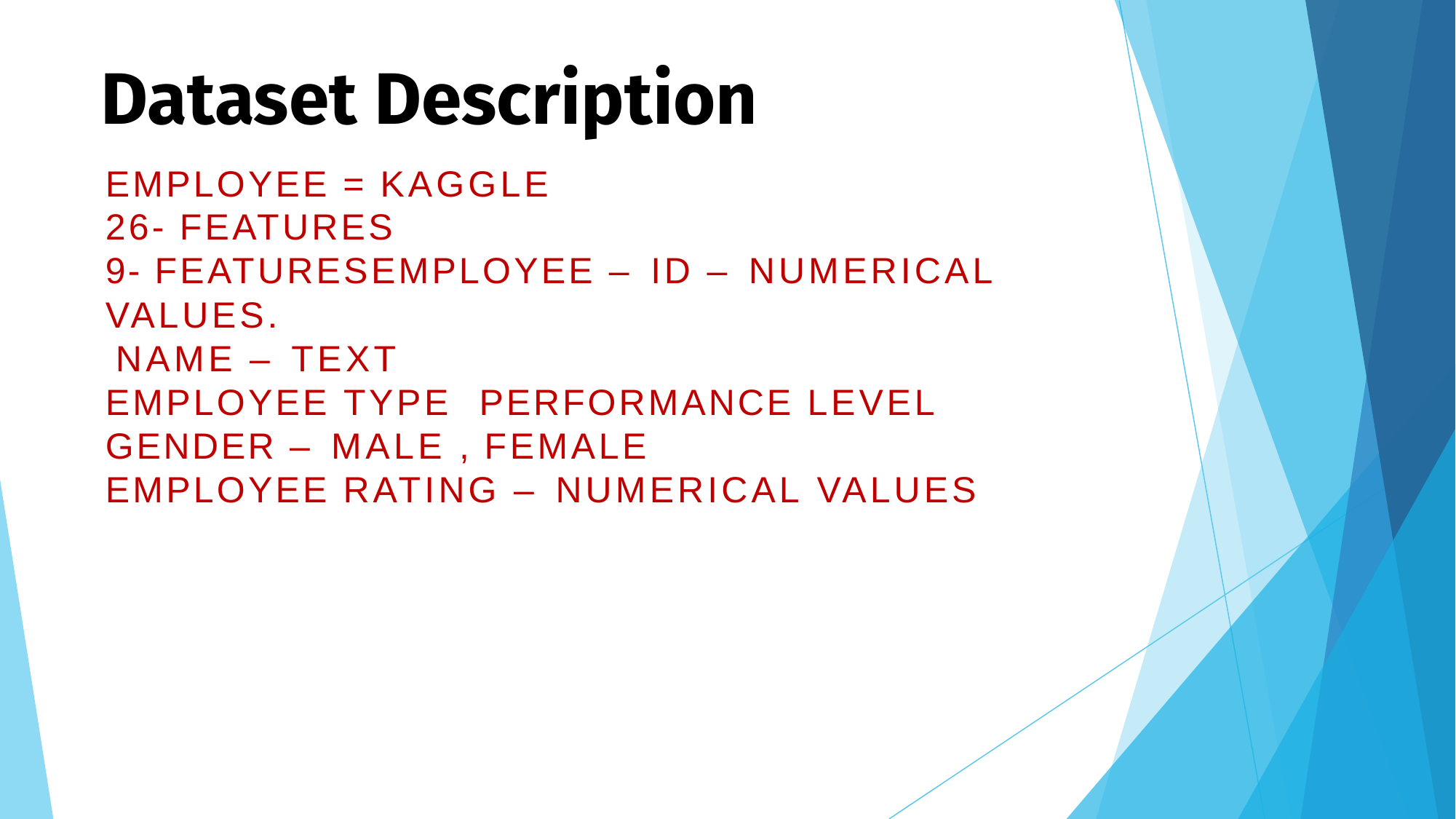

# Dataset Description
EMPLOYEE = KAGGLE
26- FEATURES
9- FEATURESEMPLOYEE – ID – NUMERICAL VALUES.
 NAME – TEXT
EMPLOYEE TYPE  PERFORMANCE LEVEL
GENDER – MALE , FEMALE
EMPLOYEE RATING – NUMERICAL VALUES